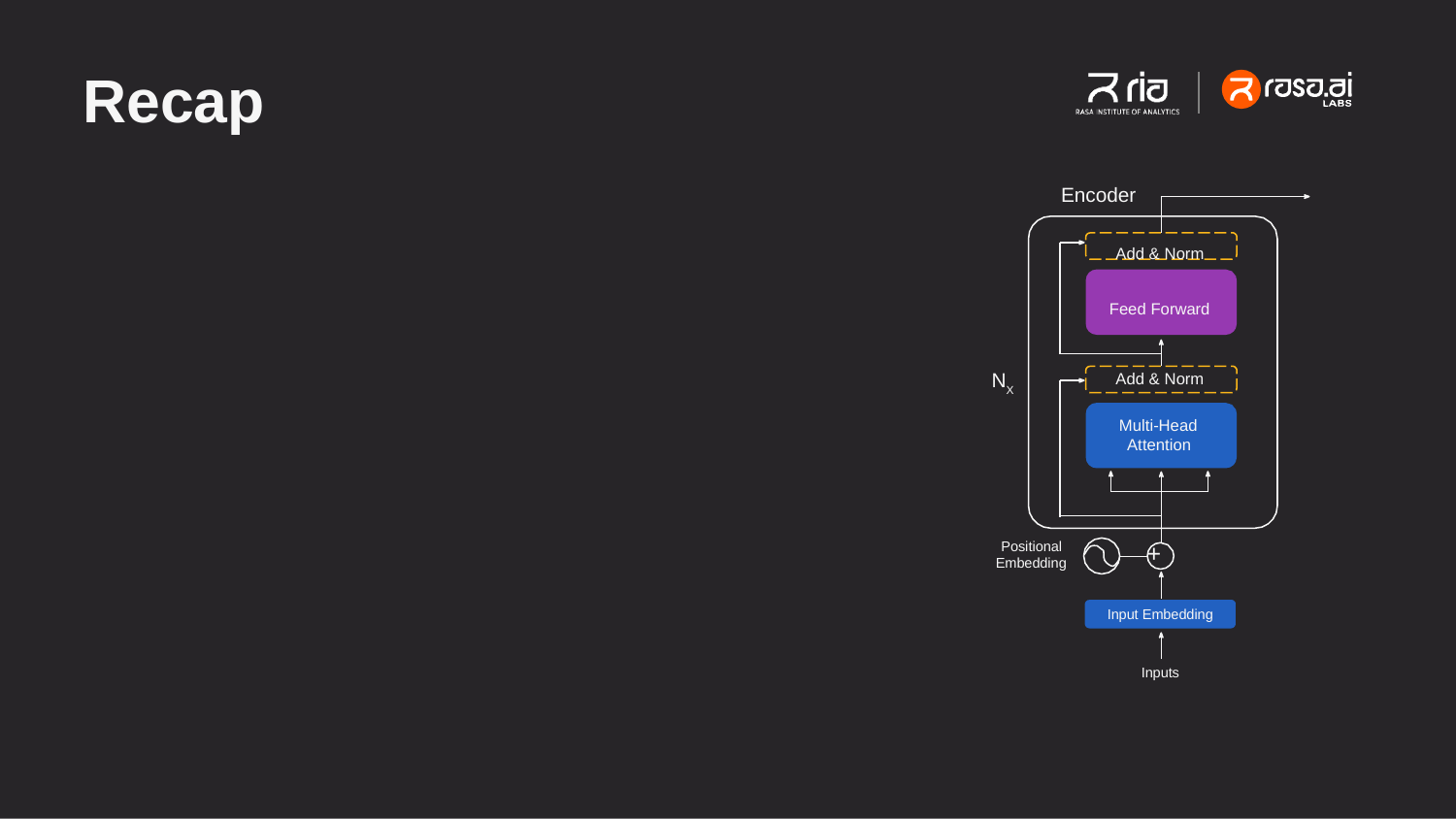

# Recap
Encoder
Add & Norm Feed Forward

NX
Add & Norm

Multi-Head Attention
Positional
+

Embedding
Input Embedding

Inputs